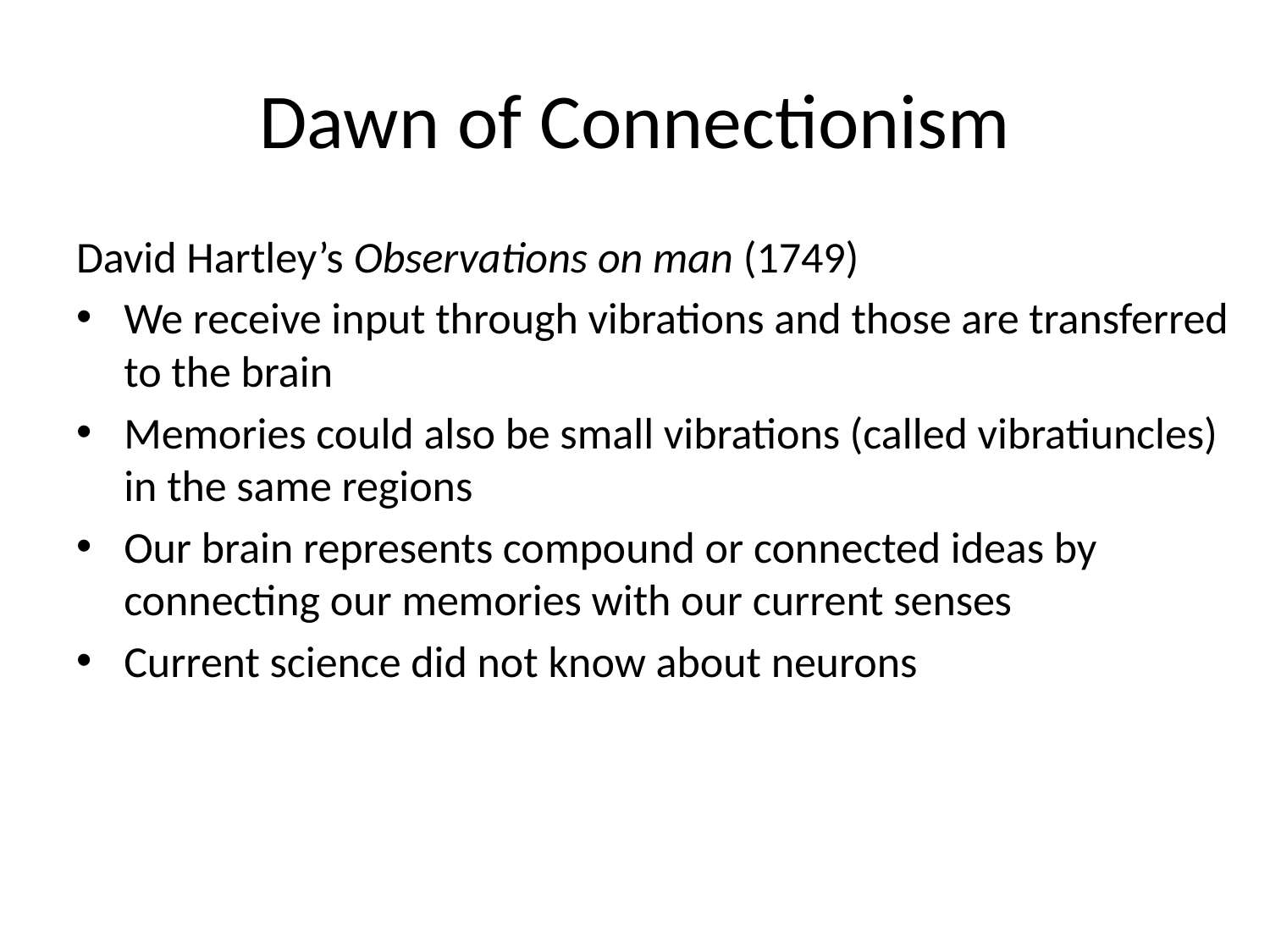

# Dawn of Connectionism
David Hartley’s Observations on man (1749)
We receive input through vibrations and those are transferred to the brain
Memories could also be small vibrations (called vibratiuncles) in the same regions
Our brain represents compound or connected ideas by connecting our memories with our current senses
Current science did not know about neurons